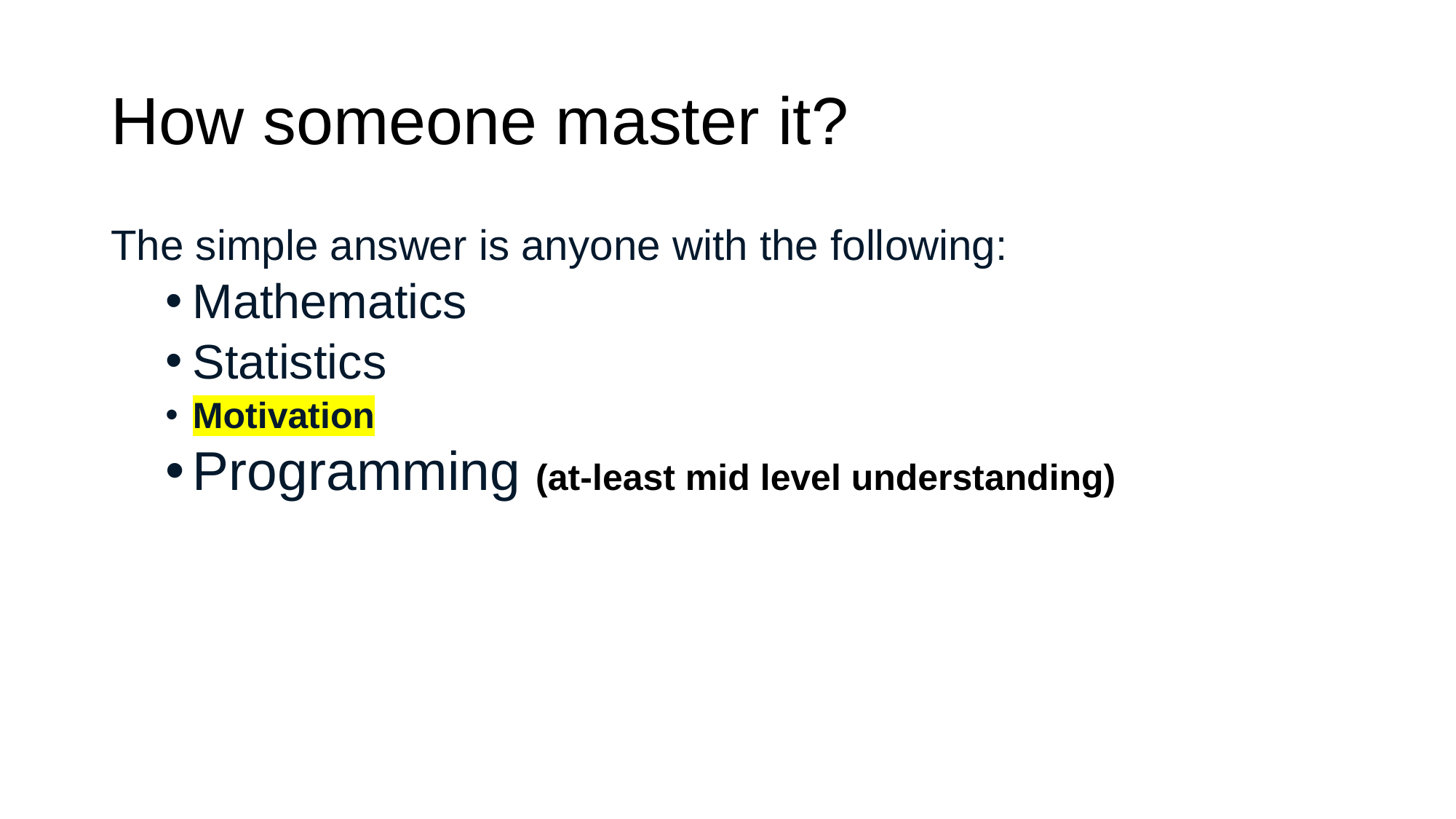

# How someone master it?
The simple answer is anyone with the following:
Mathematics
Statistics
Motivation
Programming (at-least mid level understanding)